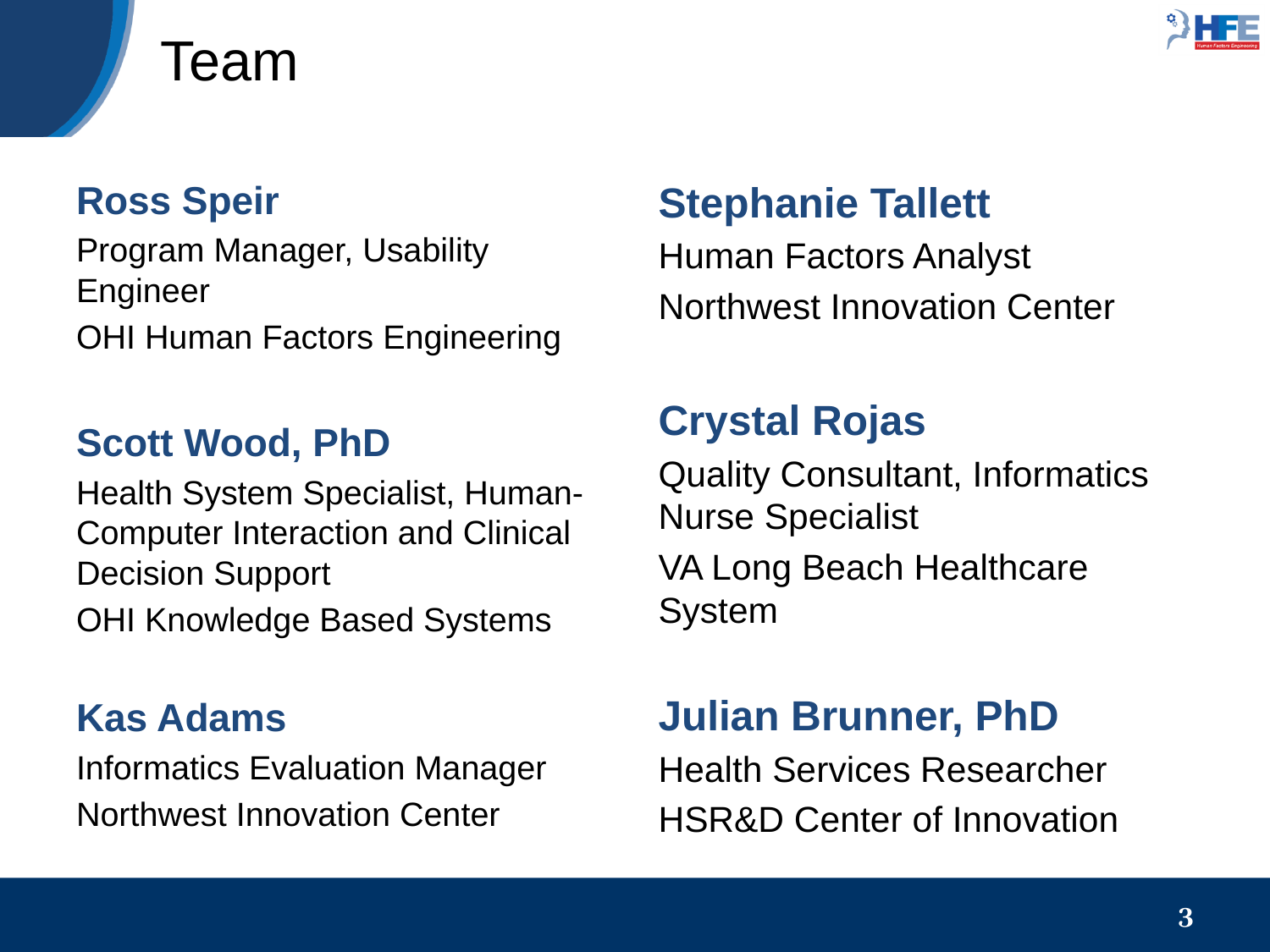

# Team
Ross Speir
Program Manager, Usability Engineer
OHI Human Factors Engineering

Scott Wood, PhD
Health System Specialist, Human-Computer Interaction and Clinical Decision Support
OHI Knowledge Based Systems

Kas Adams
Informatics Evaluation Manager
Northwest Innovation Center

Stephanie Tallett
Human Factors Analyst
Northwest Innovation Center

Crystal Rojas
Quality Consultant, Informatics Nurse Specialist
VA Long Beach Healthcare System

Julian Brunner, PhD
Health Services Researcher
HSR&D Center of Innovation
3